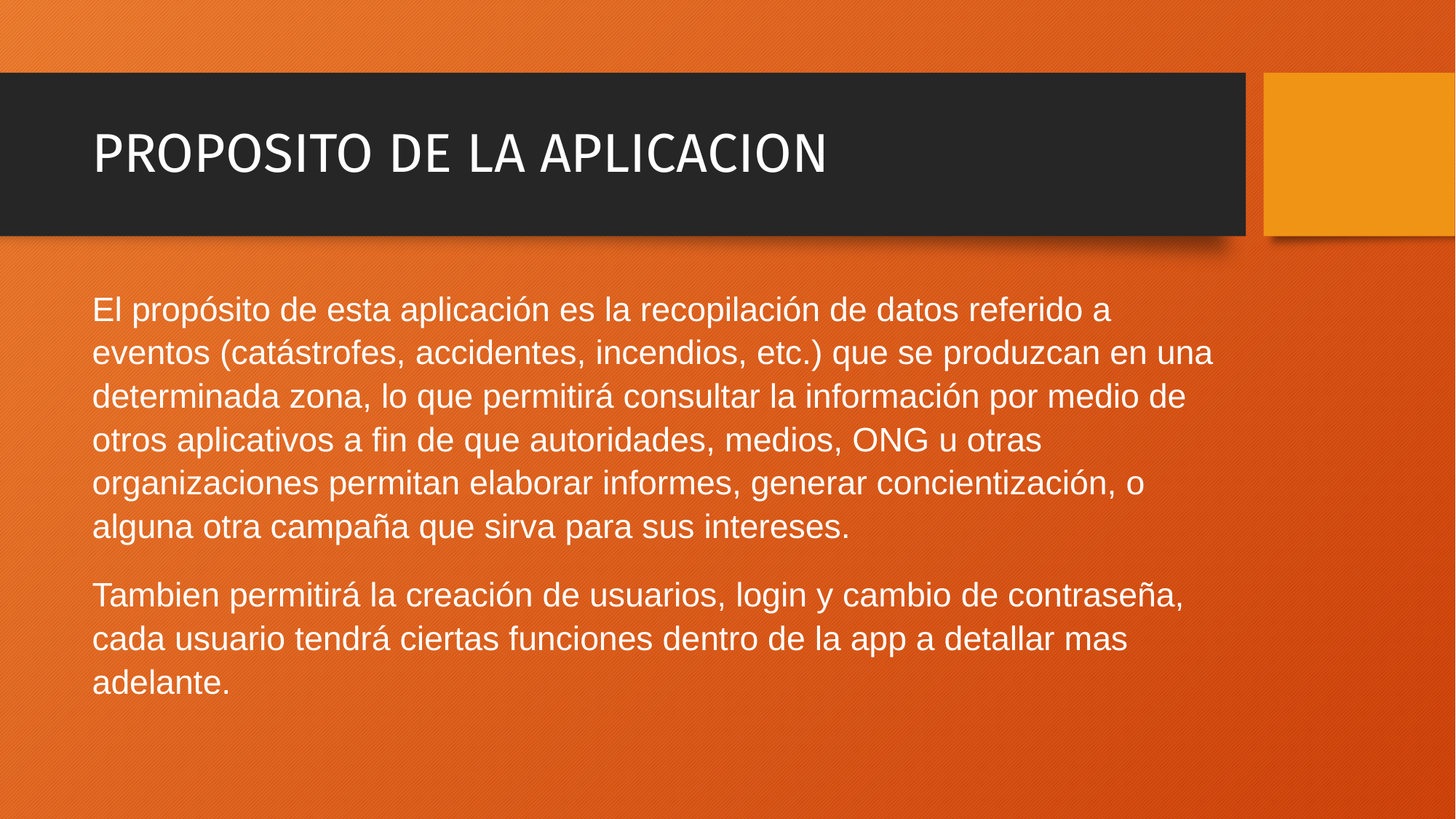

# PROPOSITO DE LA APLICACION
El propósito de esta aplicación es la recopilación de datos referido a eventos (catástrofes, accidentes, incendios, etc.) que se produzcan en una determinada zona, lo que permitirá consultar la información por medio de otros aplicativos a fin de que autoridades, medios, ONG u otras organizaciones permitan elaborar informes, generar concientización, o alguna otra campaña que sirva para sus intereses.
Tambien permitirá la creación de usuarios, login y cambio de contraseña, cada usuario tendrá ciertas funciones dentro de la app a detallar mas adelante.